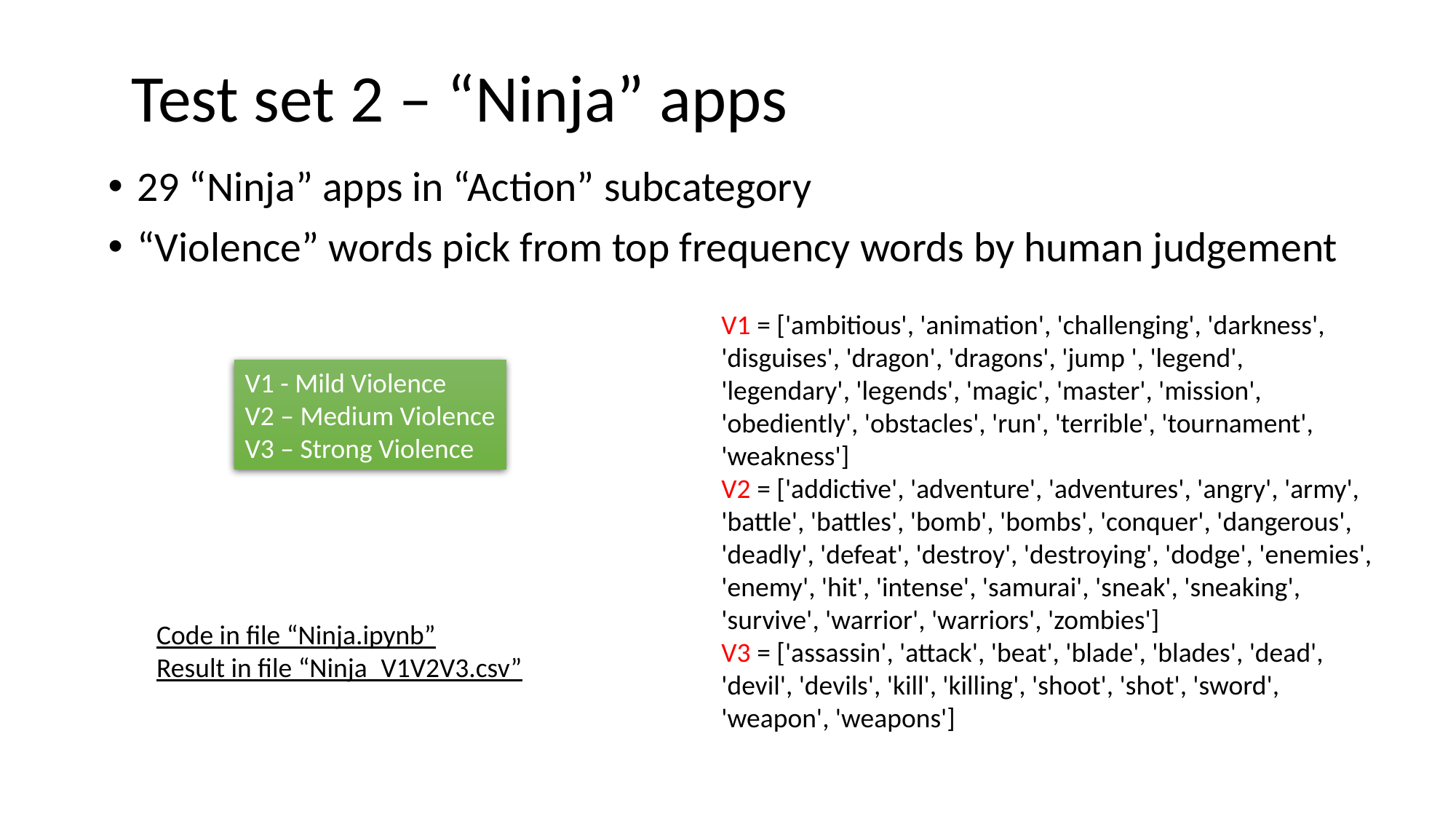

# Test set 2 – “Ninja” apps
29 “Ninja” apps in “Action” subcategory
“Violence” words pick from top frequency words by human judgement

V1 = ['ambitious', 'animation', 'challenging', 'darkness', 'disguises', 'dragon', 'dragons', 'jump ', 'legend', 'legendary', 'legends', 'magic', 'master', 'mission', 'obediently', 'obstacles', 'run', 'terrible', 'tournament', 'weakness']
V2 = ['addictive', 'adventure', 'adventures', 'angry', 'army', 'battle', 'battles', 'bomb', 'bombs', 'conquer', 'dangerous', 'deadly', 'defeat', 'destroy', 'destroying', 'dodge', 'enemies', 'enemy', 'hit', 'intense', 'samurai', 'sneak', 'sneaking', 'survive', 'warrior', 'warriors', 'zombies']
V3 = ['assassin', 'attack', 'beat', 'blade', 'blades', 'dead', 'devil', 'devils', 'kill', 'killing', 'shoot', 'shot', 'sword', 'weapon', 'weapons']
V1 - Mild Violence
V2 – Medium Violence
V3 – Strong Violence
Code in file “Ninja.ipynb”
Result in file “Ninja_V1V2V3.csv”